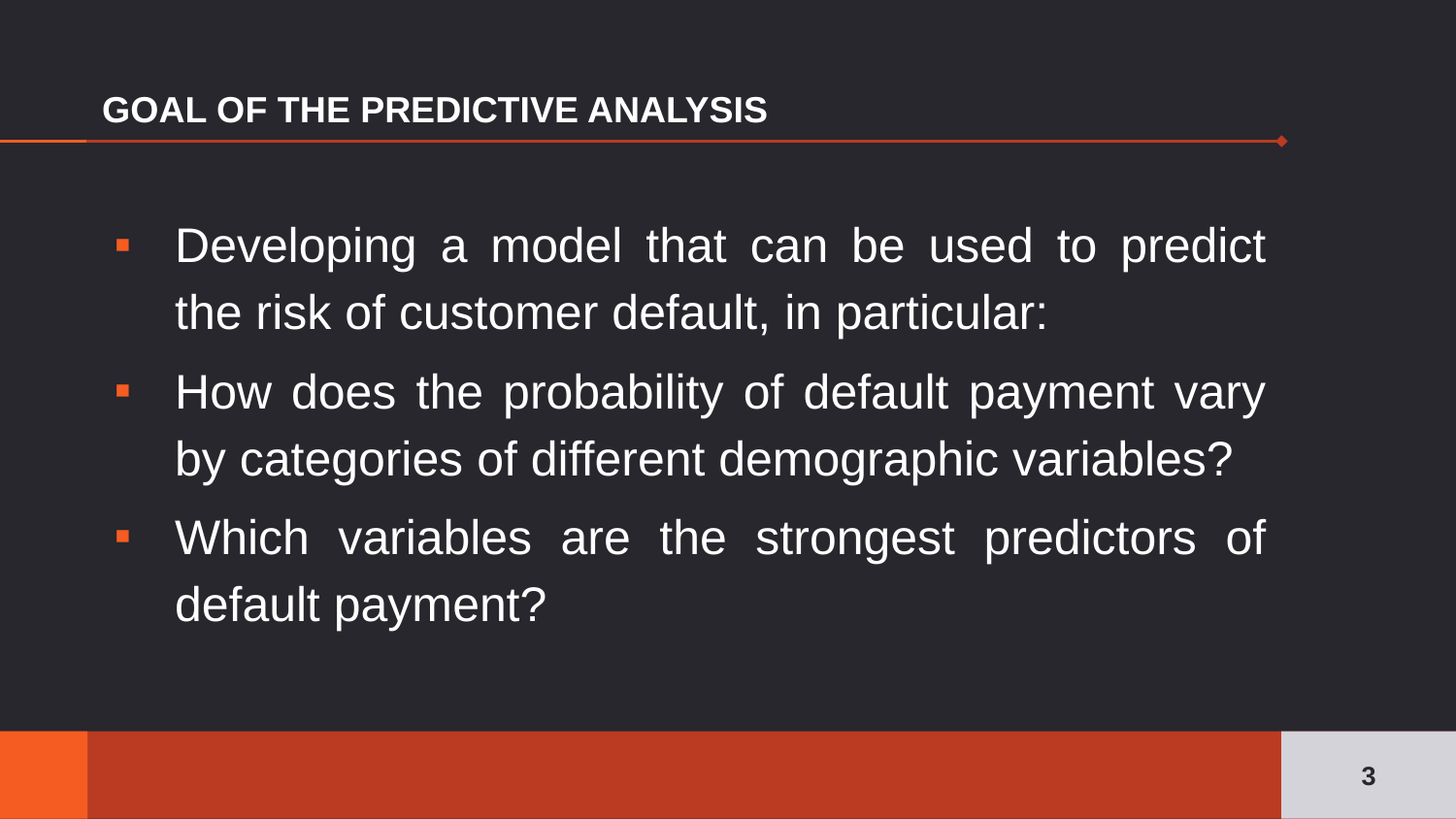

# GOAL OF THE PREDICTIVE ANALYSIS
Developing a model that can be used to predict the risk of customer default, in particular:
How does the probability of default payment vary by categories of different demographic variables?
Which variables are the strongest predictors of default payment?
3